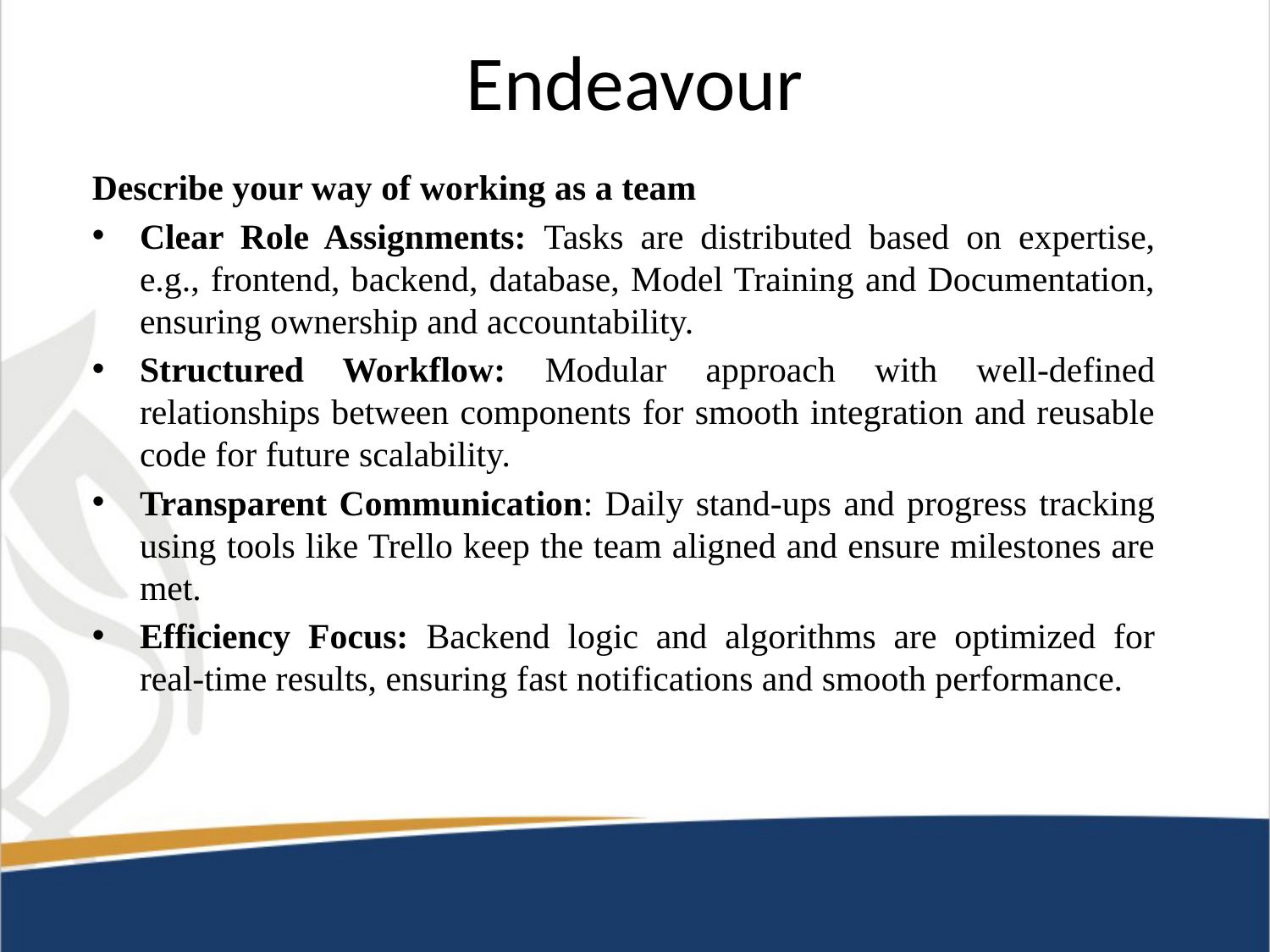

# Endeavour
Describe your way of working as a team
Clear Role Assignments: Tasks are distributed based on expertise, e.g., frontend, backend, database, Model Training and Documentation, ensuring ownership and accountability.
Structured Workflow: Modular approach with well-defined relationships between components for smooth integration and reusable code for future scalability.
Transparent Communication: Daily stand-ups and progress tracking using tools like Trello keep the team aligned and ensure milestones are met.
Efficiency Focus: Backend logic and algorithms are optimized for real-time results, ensuring fast notifications and smooth performance.